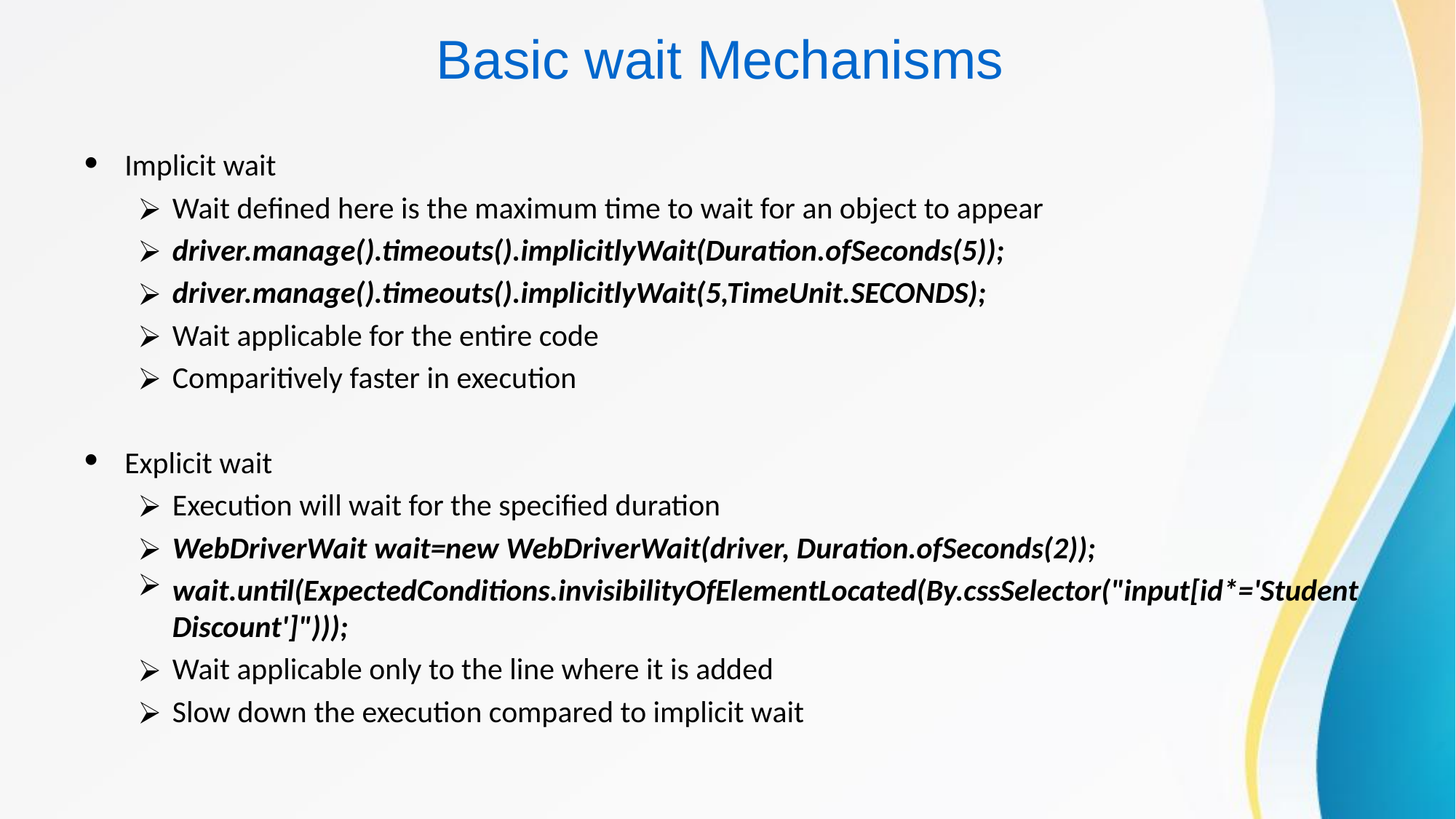

# Basic wait Mechanisms
Implicit wait
Wait defined here is the maximum time to wait for an object to appear
driver.manage().timeouts().implicitlyWait(Duration.ofSeconds(5));
driver.manage().timeouts().implicitlyWait(5,TimeUnit.SECONDS);
Wait applicable for the entire code
Comparitively faster in execution

Explicit wait
Execution will wait for the specified duration
WebDriverWait wait=new WebDriverWait(driver, Duration.ofSeconds(2));
wait.until(ExpectedConditions.invisibilityOfElementLocated(By.cssSelector("input[id*='StudentDiscount']")));
Wait applicable only to the line where it is added
Slow down the execution compared to implicit wait